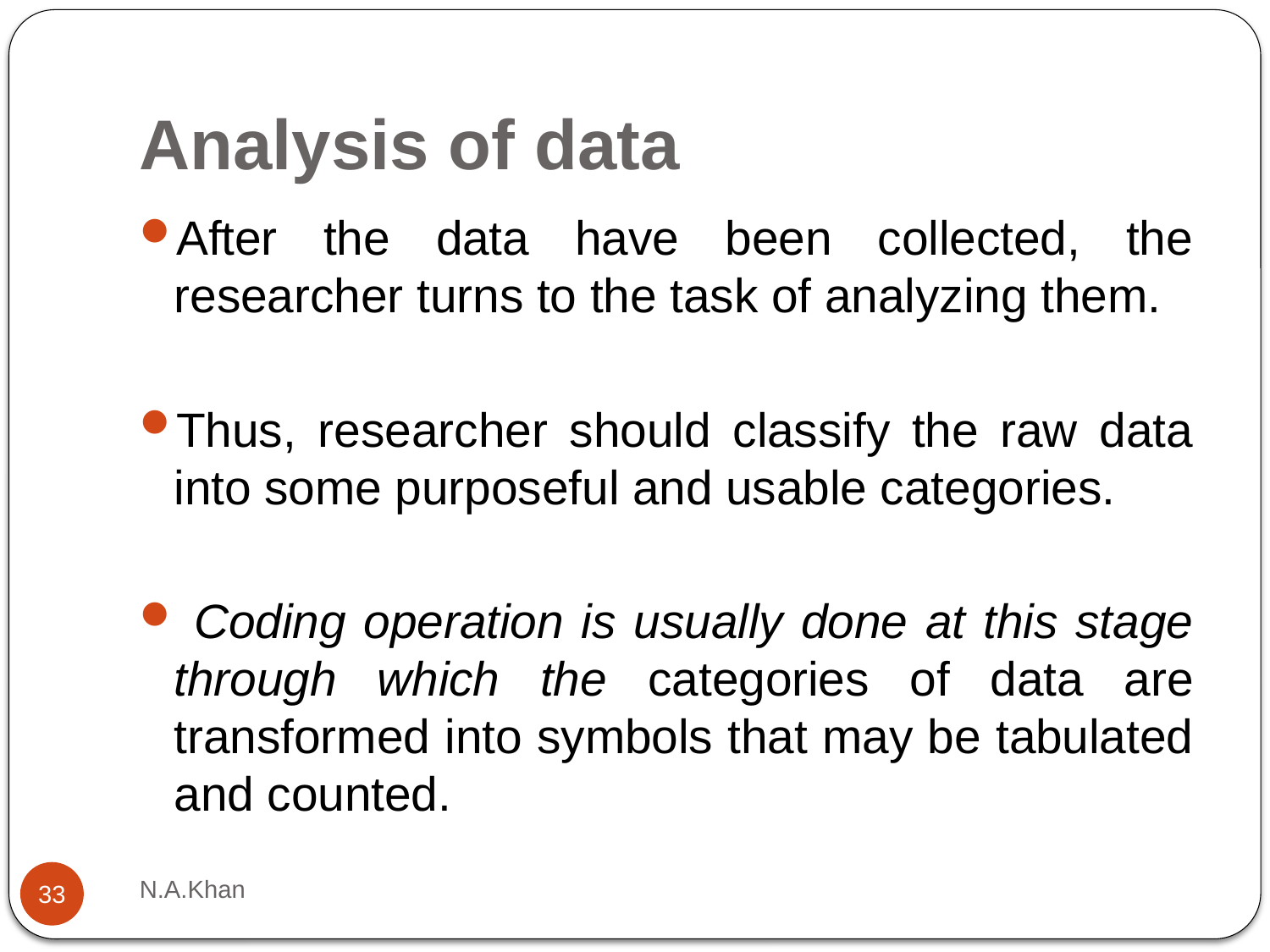

# Analysis of data
After the data have been collected, the researcher turns to the task of analyzing them.

Thus, researcher should classify the raw data into some purposeful and usable categories.

 Coding operation is usually done at this stage through which the categories of data are transformed into symbols that may be tabulated and counted.

N.A.Khan
33